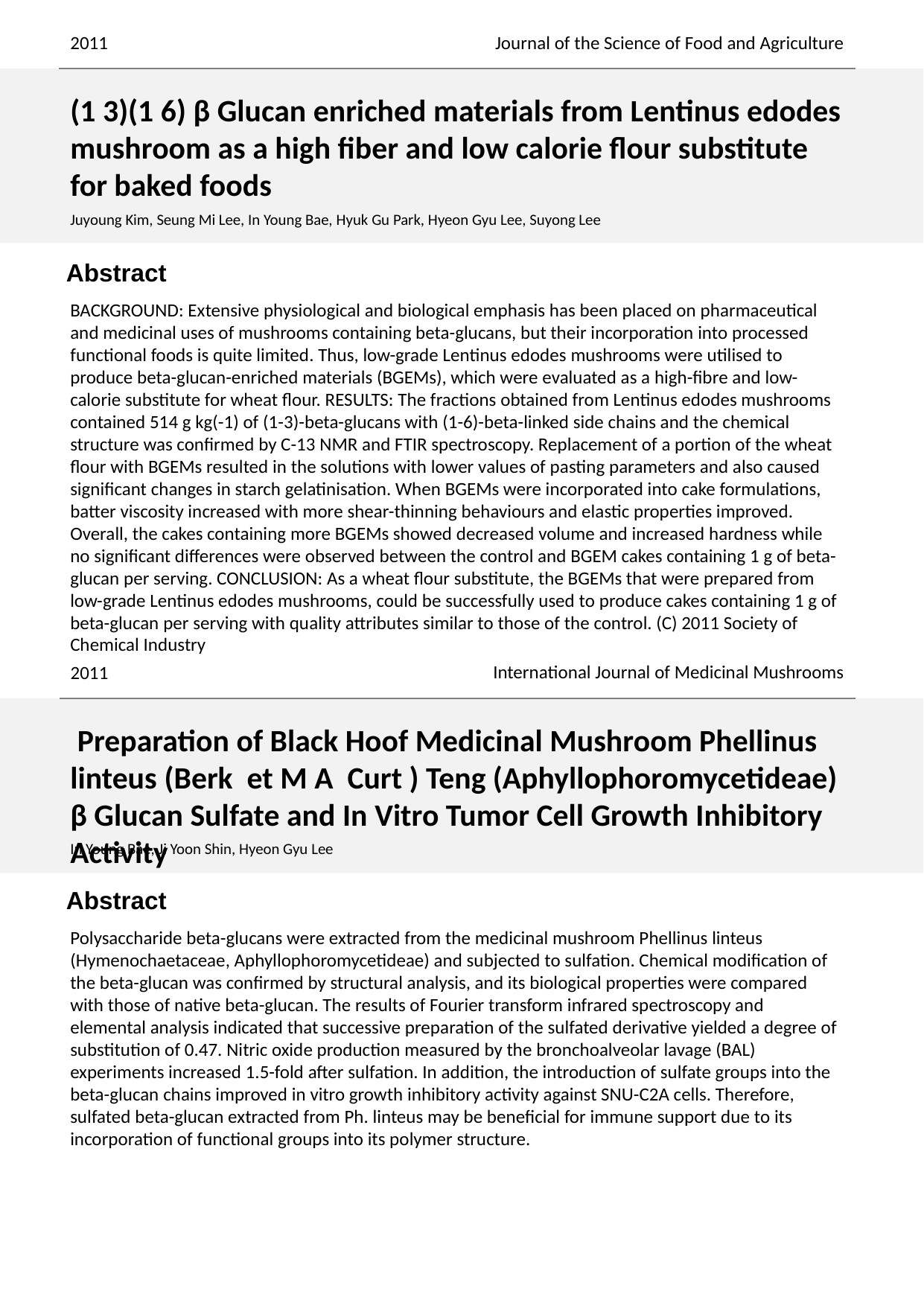

2011
Journal of the Science of Food and Agriculture
(1 3)(1 6) β Glucan enriched materials from Lentinus edodes mushroom as a high fiber and low calorie flour substitute for baked foods
Juyoung Kim, Seung Mi Lee, In Young Bae, Hyuk Gu Park, Hyeon Gyu Lee, Suyong Lee
BACKGROUND: Extensive physiological and biological emphasis has been placed on pharmaceutical and medicinal uses of mushrooms containing beta-glucans, but their incorporation into processed functional foods is quite limited. Thus, low-grade Lentinus edodes mushrooms were utilised to produce beta-glucan-enriched materials (BGEMs), which were evaluated as a high-fibre and low-calorie substitute for wheat flour. RESULTS: The fractions obtained from Lentinus edodes mushrooms contained 514 g kg(-1) of (1-3)-beta-glucans with (1-6)-beta-linked side chains and the chemical structure was confirmed by C-13 NMR and FTIR spectroscopy. Replacement of a portion of the wheat flour with BGEMs resulted in the solutions with lower values of pasting parameters and also caused significant changes in starch gelatinisation. When BGEMs were incorporated into cake formulations, batter viscosity increased with more shear-thinning behaviours and elastic properties improved. Overall, the cakes containing more BGEMs showed decreased volume and increased hardness while no significant differences were observed between the control and BGEM cakes containing 1 g of beta-glucan per serving. CONCLUSION: As a wheat flour substitute, the BGEMs that were prepared from low-grade Lentinus edodes mushrooms, could be successfully used to produce cakes containing 1 g of beta-glucan per serving with quality attributes similar to those of the control. (C) 2011 Society of Chemical Industry
 International Journal of Medicinal Mushrooms
2011
 Preparation of Black Hoof Medicinal Mushroom Phellinus linteus (Berk  et M A  Curt ) Teng (Aphyllophoromycetideae) β Glucan Sulfate and In Vitro Tumor Cell Growth Inhibitory Activity
In Young Bae, Ji Yoon Shin, Hyeon Gyu Lee
Polysaccharide beta-glucans were extracted from the medicinal mushroom Phellinus linteus (Hymenochaetaceae, Aphyllophoromycetideae) and subjected to sulfation. Chemical modification of the beta-glucan was confirmed by structural analysis, and its biological properties were compared with those of native beta-glucan. The results of Fourier transform infrared spectroscopy and elemental analysis indicated that successive preparation of the sulfated derivative yielded a degree of substitution of 0.47. Nitric oxide production measured by the bronchoalveolar lavage (BAL) experiments increased 1.5-fold after sulfation. In addition, the introduction of sulfate groups into the beta-glucan chains improved in vitro growth inhibitory activity against SNU-C2A cells. Therefore, sulfated beta-glucan extracted from Ph. linteus may be beneficial for immune support due to its incorporation of functional groups into its polymer structure.